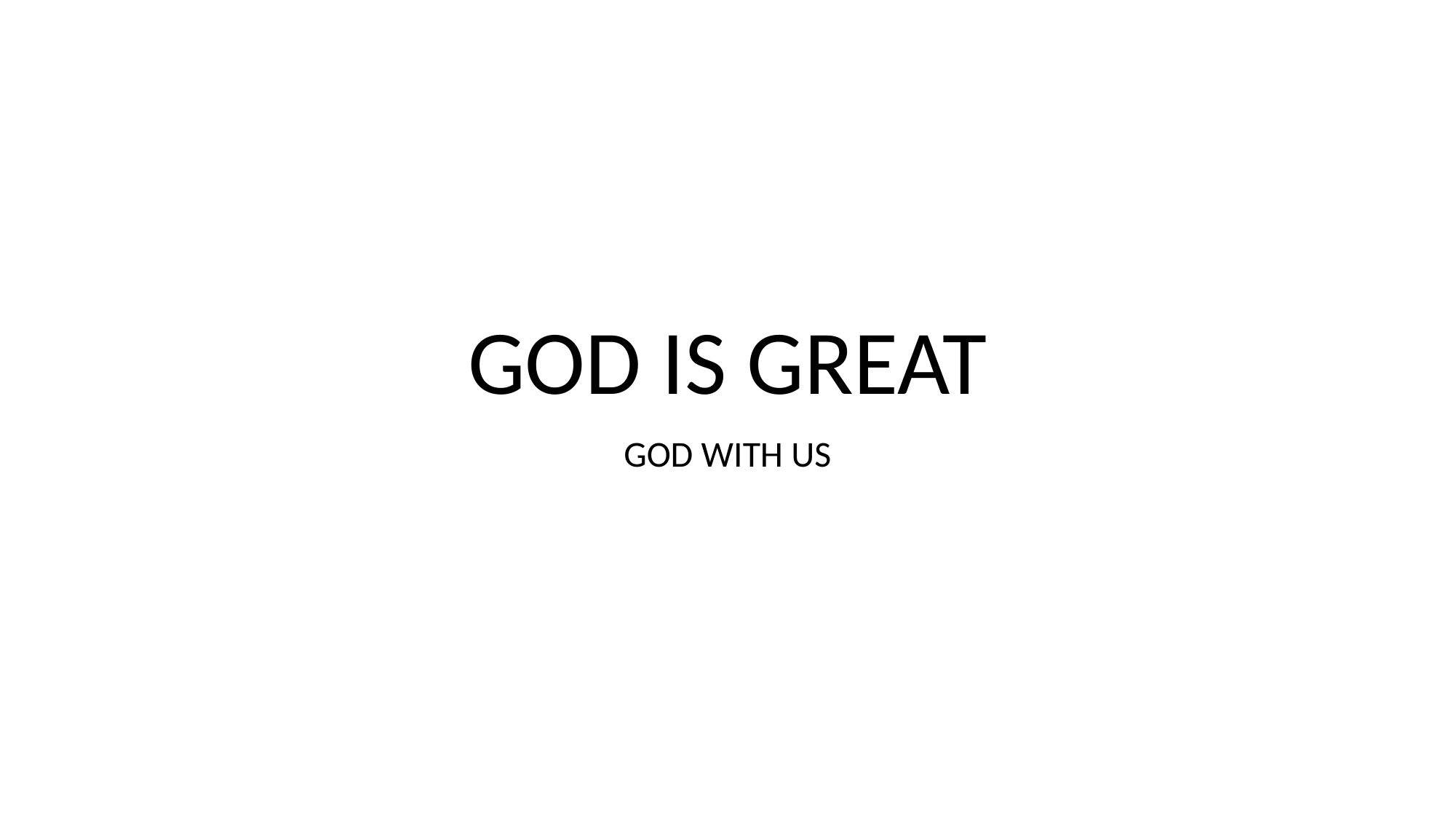

# GOD IS GREAT
GOD WITH US